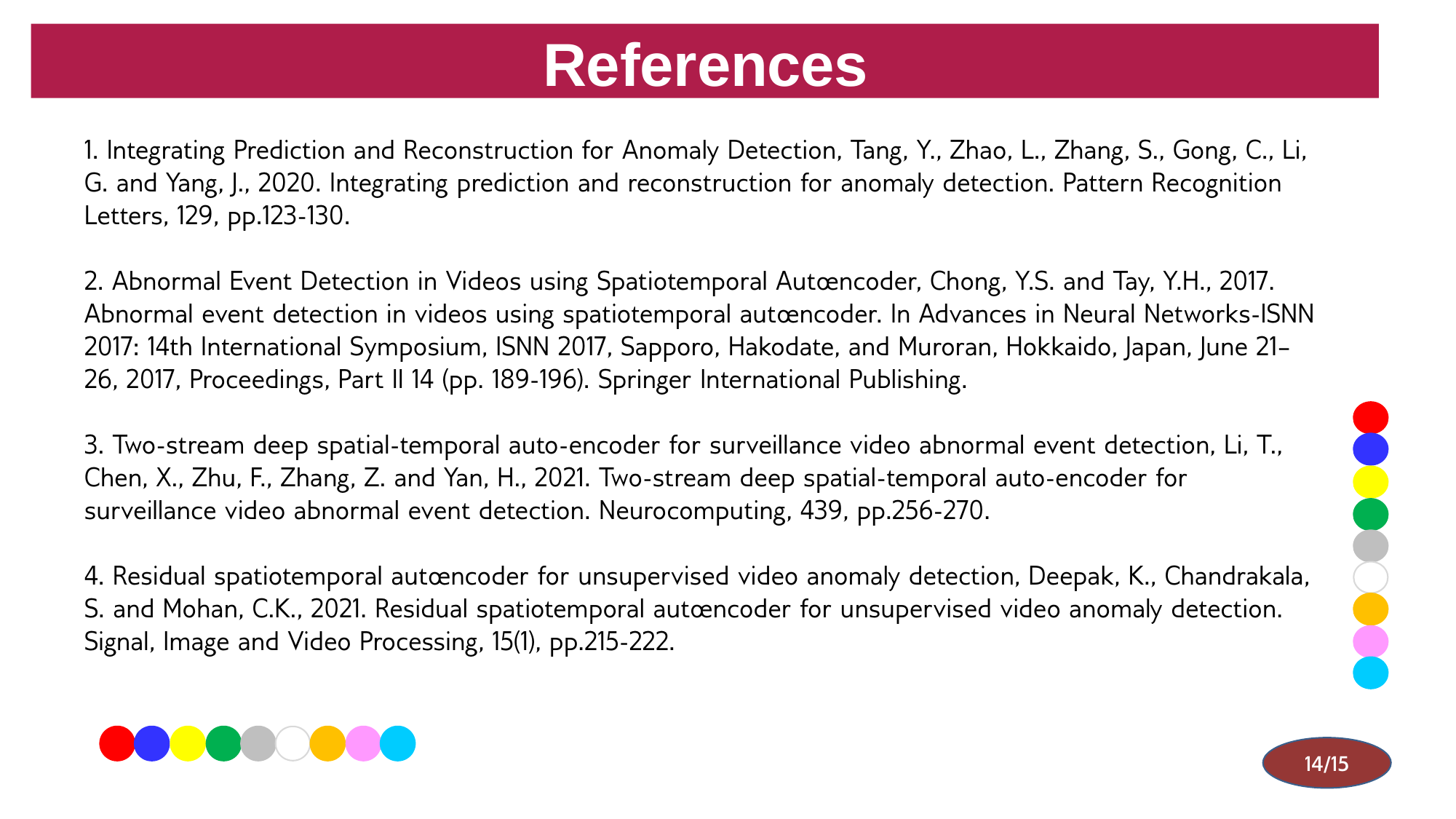

References
1. Integrating Prediction and Reconstruction for Anomaly Detection, Tang, Y., Zhao, L., Zhang, S., Gong, C., Li, G. and Yang, J., 2020. Integrating prediction and reconstruction for anomaly detection. Pattern Recognition Letters, 129, pp.123-130.

2. Abnormal Event Detection in Videos using Spatiotemporal Autoencoder, Chong, Y.S. and Tay, Y.H., 2017. Abnormal event detection in videos using spatiotemporal autoencoder. In Advances in Neural Networks-ISNN 2017: 14th International Symposium, ISNN 2017, Sapporo, Hakodate, and Muroran, Hokkaido, Japan, June 21–26, 2017, Proceedings, Part II 14 (pp. 189-196). Springer International Publishing.

3. Two-stream deep spatial-temporal auto-encoder for surveillance video abnormal event detection, Li, T., Chen, X., Zhu, F., Zhang, Z. and Yan, H., 2021. Two-stream deep spatial-temporal auto-encoder for surveillance video abnormal event detection. Neurocomputing, 439, pp.256-270.

4. Residual spatiotemporal autoencoder for unsupervised video anomaly detection, Deepak, K., Chandrakala, S. and Mohan, C.K., 2021. Residual spatiotemporal autoencoder for unsupervised video anomaly detection. Signal, Image and Video Processing, 15(1), pp.215-222.

14/15